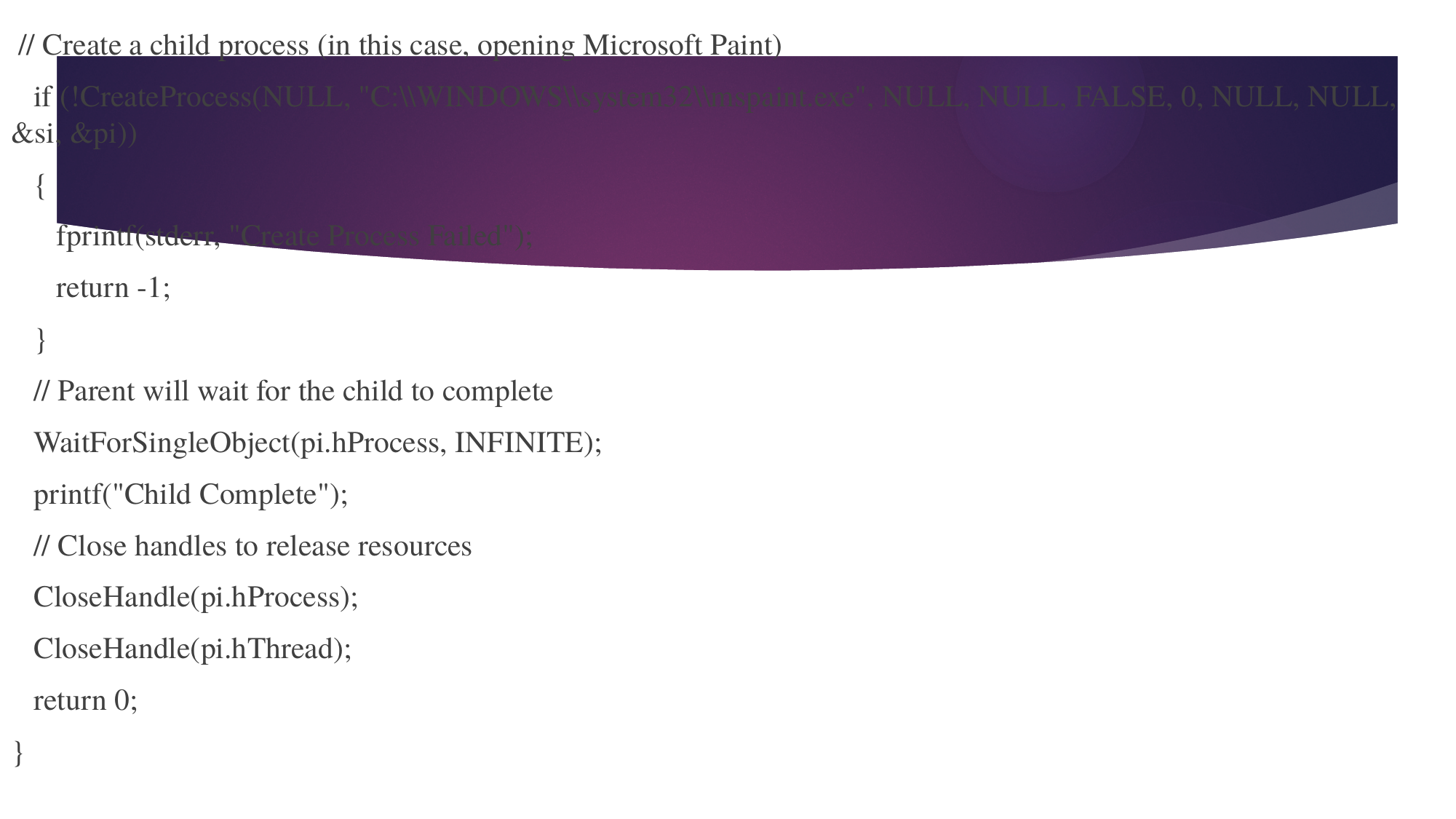

// Create a child process (in this case, opening Microsoft Paint)
   if (!CreateProcess(NULL, "C:\\WINDOWS\\system32\\mspaint.exe", NULL, NULL, FALSE, 0, NULL, NULL, &si, &pi))
   {
      fprintf(stderr, "Create Process Failed");
      return -1;
   }
   // Parent will wait for the child to complete
   WaitForSingleObject(pi.hProcess, INFINITE);
   printf("Child Complete");
   // Close handles to release resources
   CloseHandle(pi.hProcess);
   CloseHandle(pi.hThread);
   return 0;
}